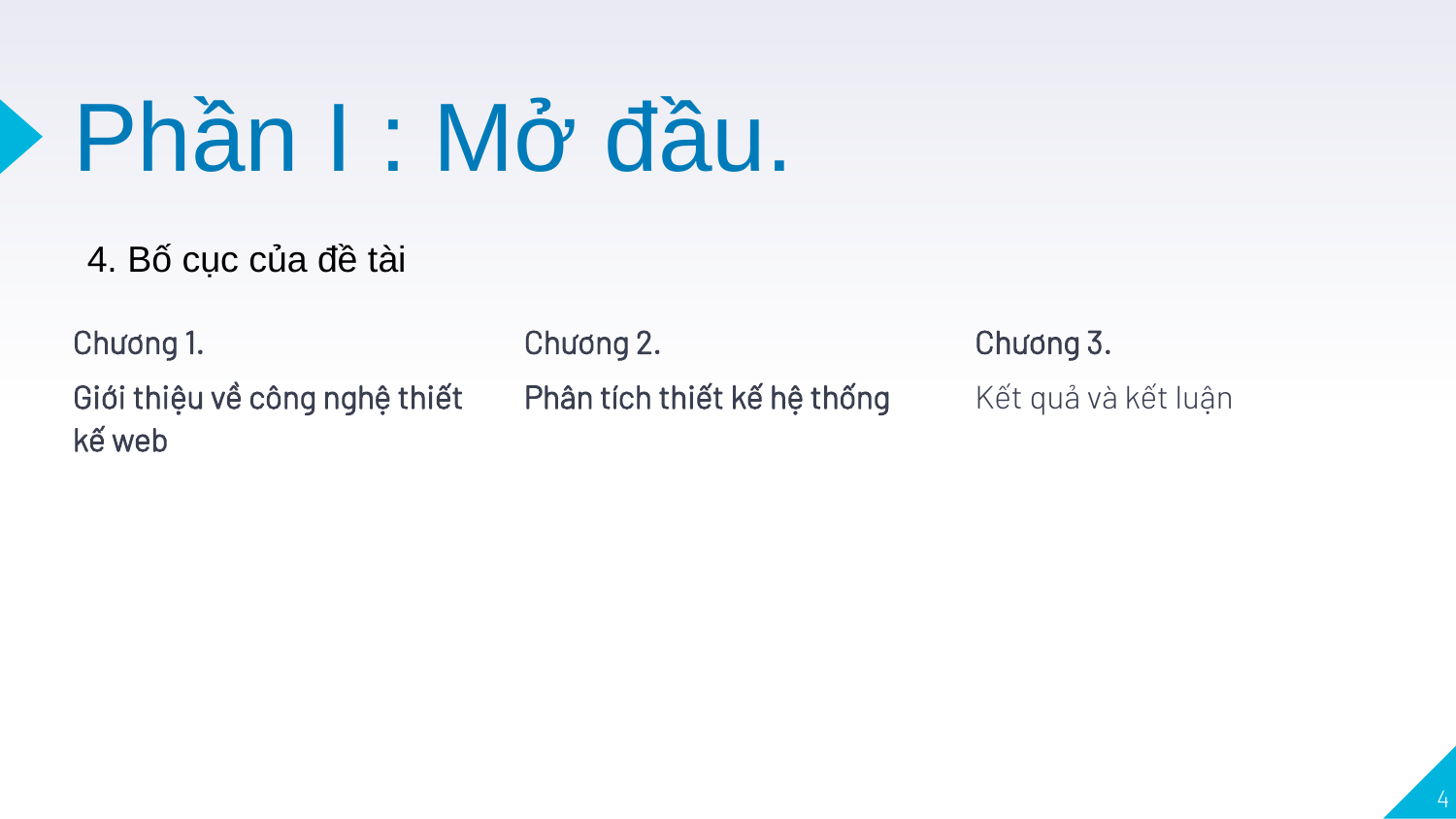

# Phần I : Mở đầu.
4. Bố cục của đề tài
Chương 1.
Giới thiệu về công nghệ thiết kế web
Chương 2.
Phân tích thiết kế hệ thống
Chương 3.
Kết quả và kết luận
4